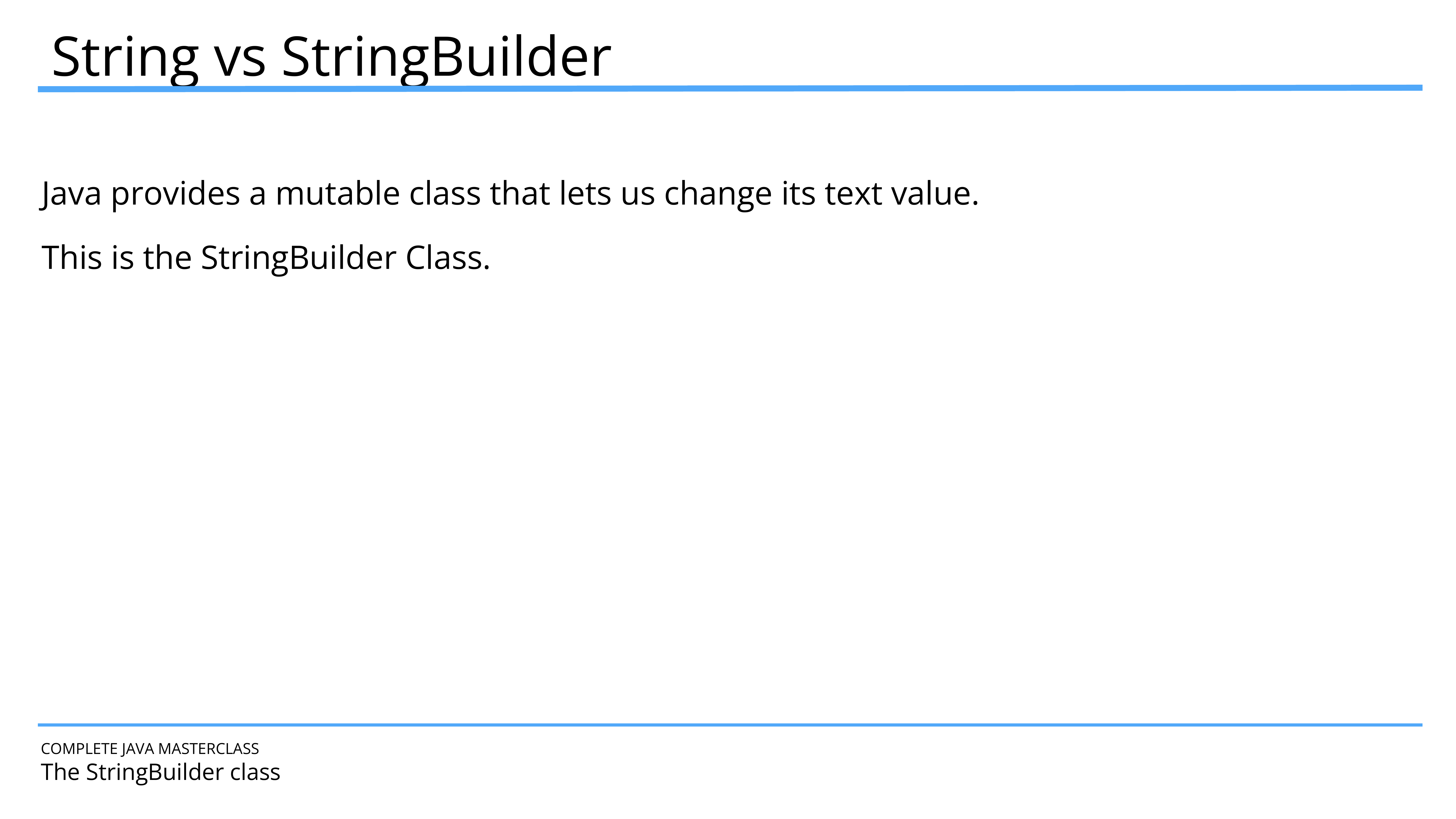

String vs StringBuilder

Java provides a mutable class that lets us change its text value.
This is the StringBuilder Class.

COMPLETE JAVA MASTERCLASS
The StringBuilder class